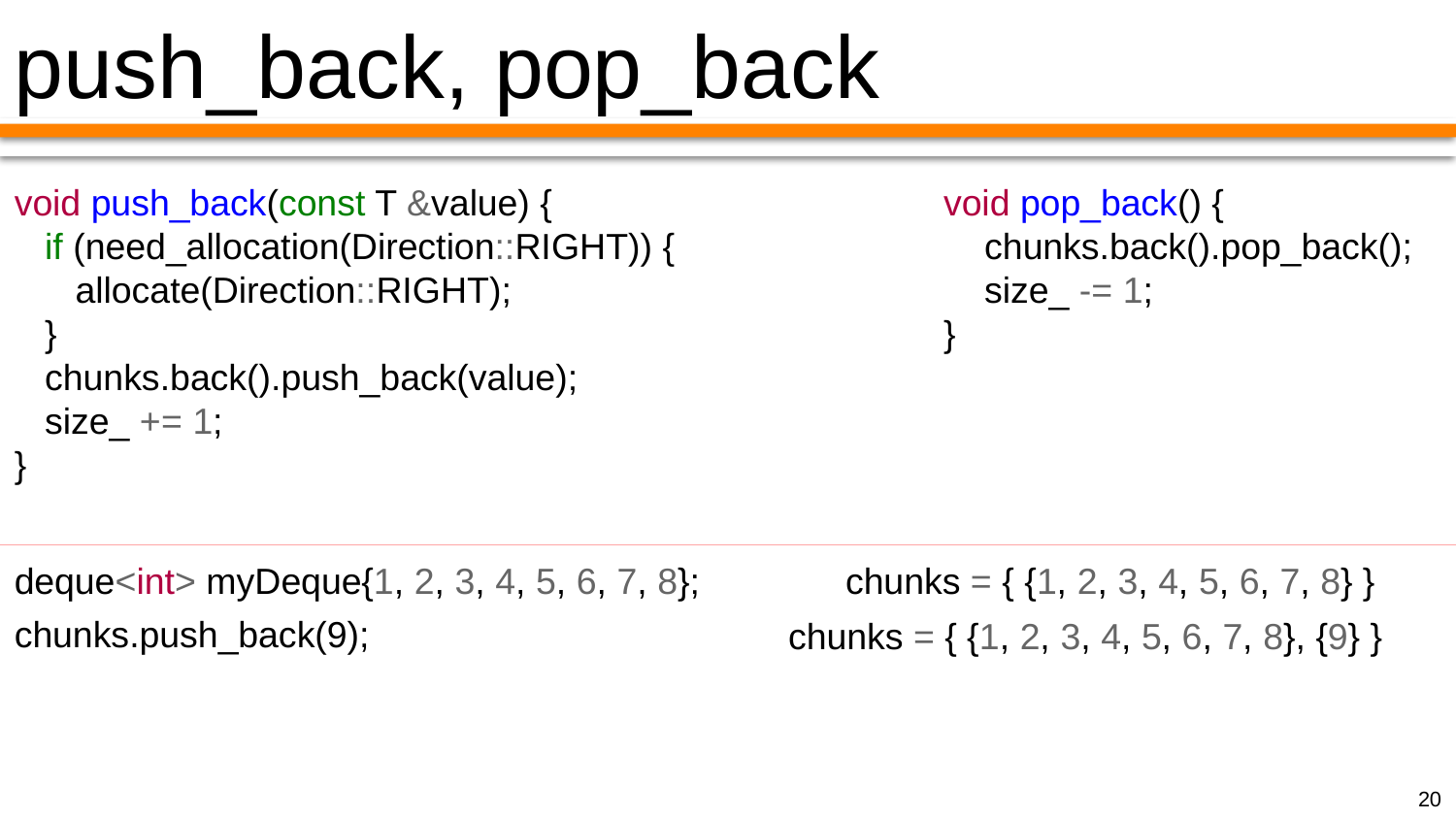

push_back, pop_back
void push_back(const T &value) {
   if (need_allocation(Direction::RIGHT)) {
      allocate(Direction::RIGHT);
   }
   chunks.back().push_back(value);
   size_ += 1;
}

    void pop_back() {
        chunks.back().pop_back();
        size_ -= 1;
    }

deque<int> myDeque{1, 2, 3, 4, 5, 6, 7, 8};
chunks = { {1, 2, 3, 4, 5, 6, 7, 8} }
chunks.push_back(9);
chunks = { {1, 2, 3, 4, 5, 6, 7, 8}, {9} }